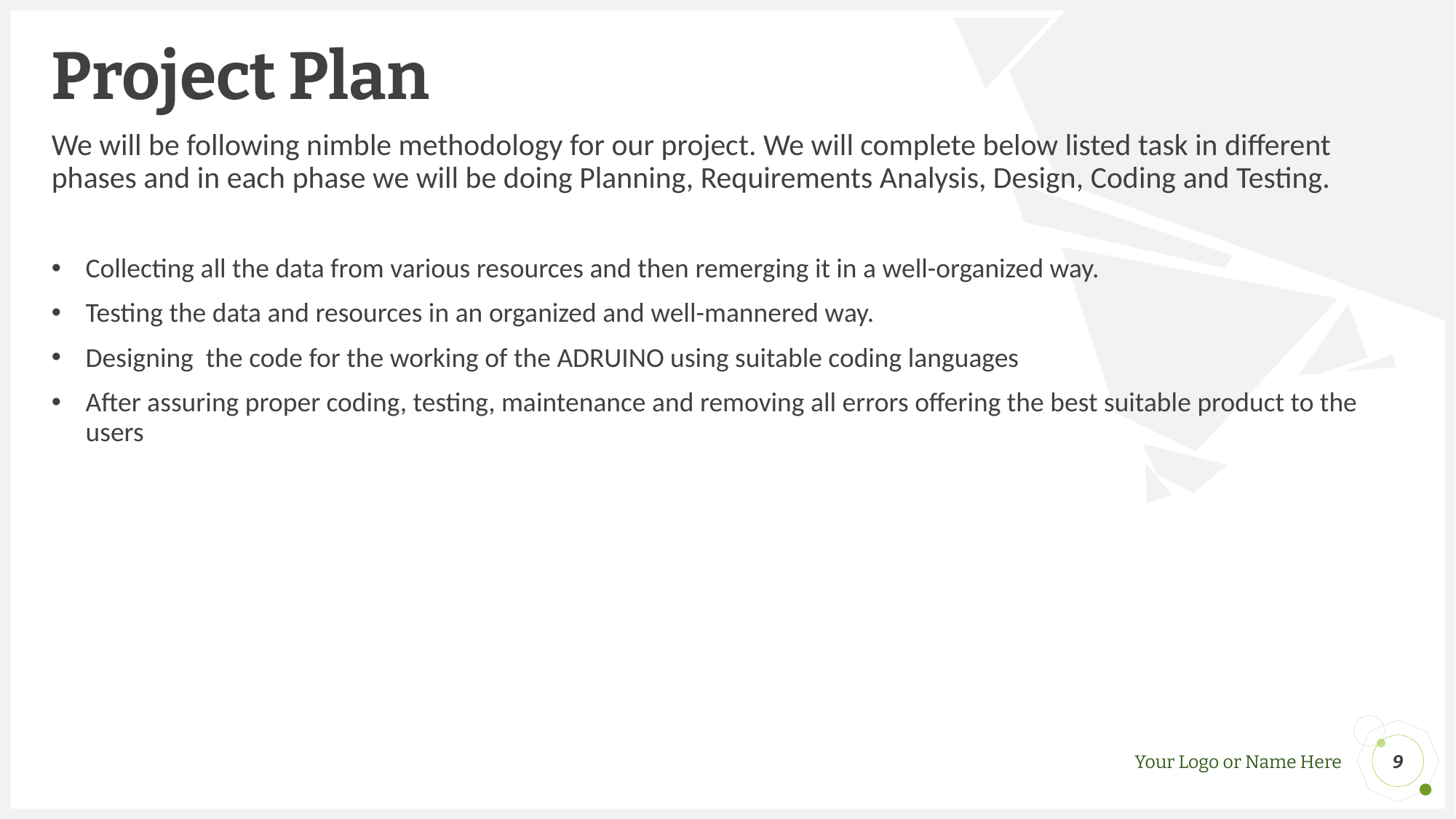

# Project Plan
We will be following nimble methodology for our project. We will complete below listed task in different phases and in each phase we will be doing Planning, Requirements Analysis, Design, Coding and Testing.

Collecting all the data from various resources and then remerging it in a well-organized way.
Testing the data and resources in an organized and well-mannered way.
Designing  the code for the working of the ADRUINO using suitable coding languages
After assuring proper coding, testing, maintenance and removing all errors offering the best suitable product to the users
9